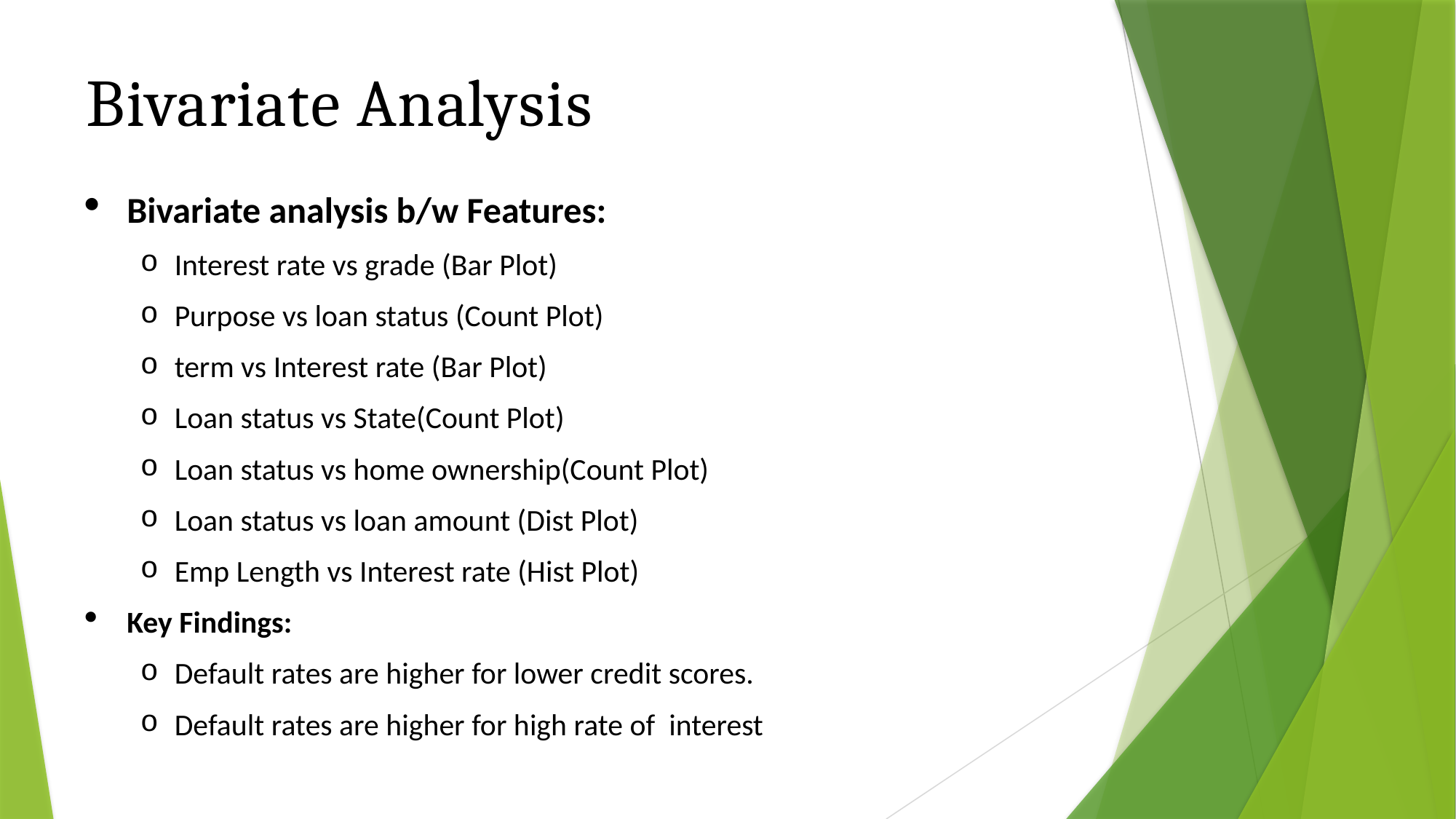

Bivariate Analysis
Bivariate analysis b/w Features:
Interest rate vs grade (Bar Plot)
Purpose vs loan status (Count Plot)
term vs Interest rate (Bar Plot)
Loan status vs State(Count Plot)
Loan status vs home ownership(Count Plot)
Loan status vs loan amount (Dist Plot)
Emp Length vs Interest rate (Hist Plot)
Key Findings:
Default rates are higher for lower credit scores.
Default rates are higher for high rate of  interest